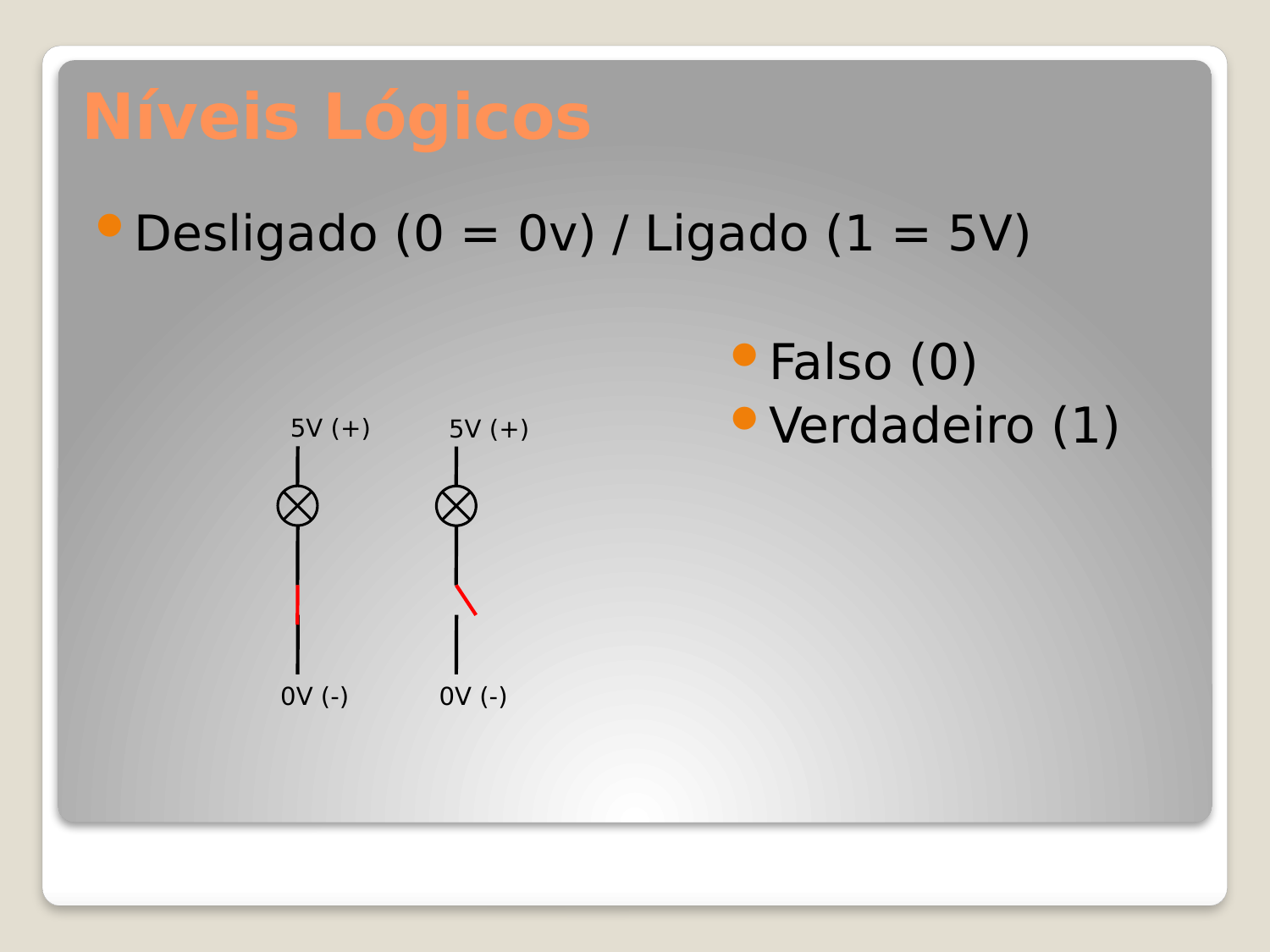

# Níveis Lógicos
Desligado (0 = 0v) / Ligado (1 = 5V)

Falso (0)
Verdadeiro (1)

5V (+)

0V (-)
5V (+)

0V (-)